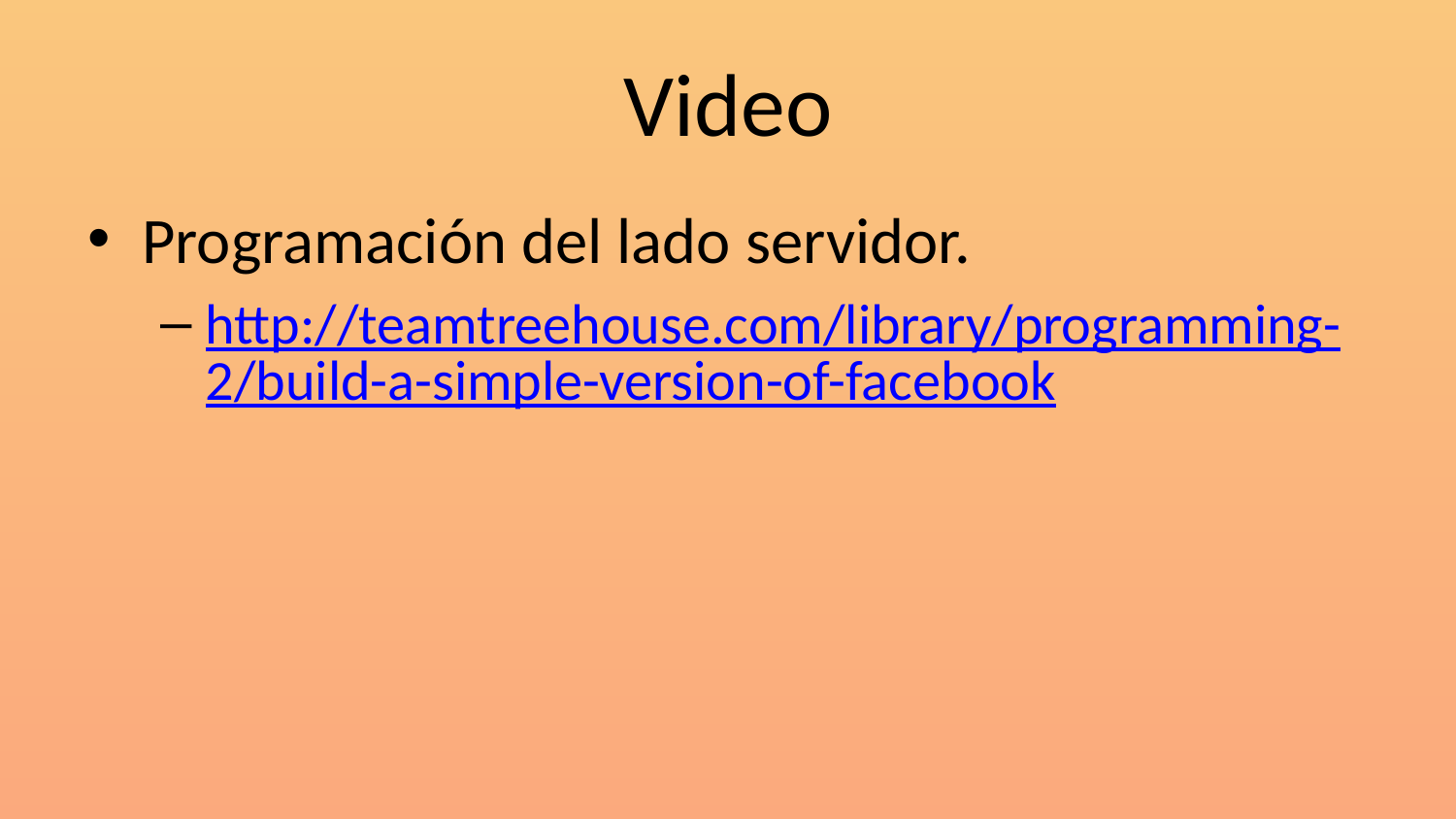

# Video
Programación del lado servidor.
http://teamtreehouse.com/library/programming-2/build-a-simple-version-of-facebook